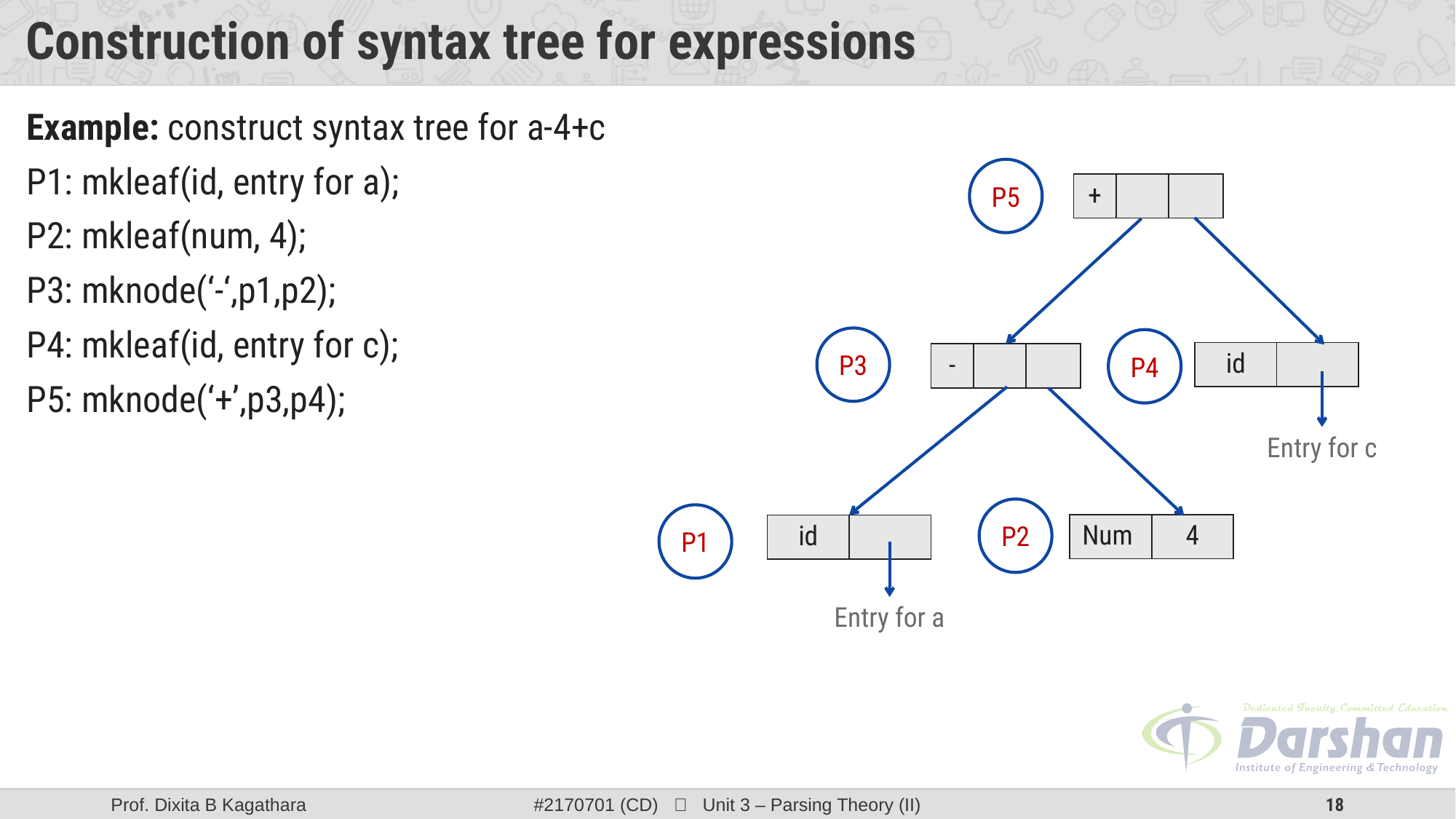

# Construction of syntax tree for expressions
Example: construct syntax tree for a-4+c
P1: mkleaf(id, entry for a);
P2: mkleaf(num, 4);
P3: mknode(‘-‘,p1,p2);
P4: mkleaf(id, entry for c);
P5: mknode(‘+’,p3,p4);

P5
| + |  |  |
| --- | --- | --- |
P3
P4
| id |  |
| --- | --- |
| - |  |  |
| --- | --- | --- |
Entry for c
P2
P1
| Num | 4 |
| --- | --- |
| id |  |
| --- | --- |
Entry for a